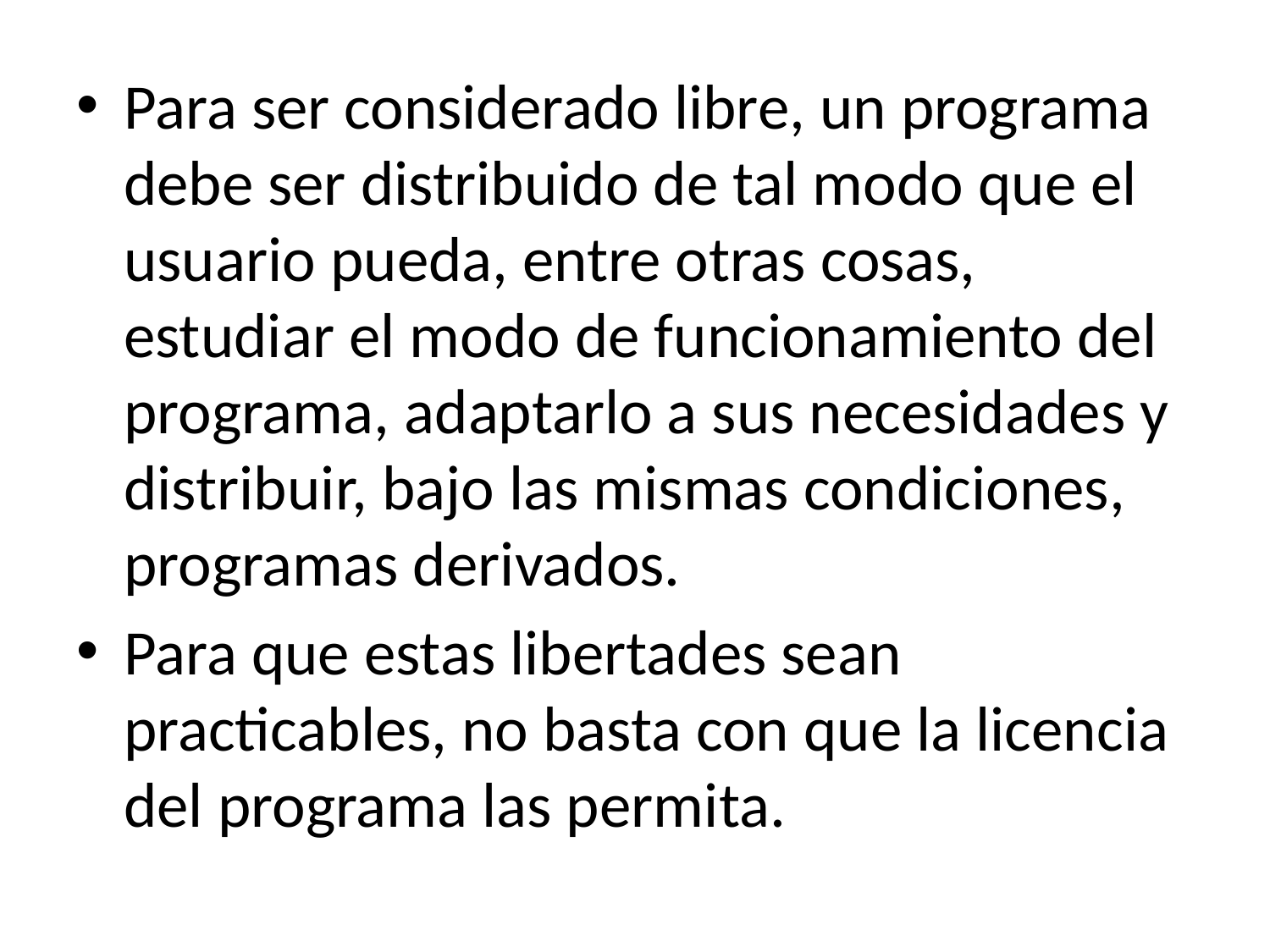

Para ser considerado libre, un programa debe ser distribuido de tal modo que el usuario pueda, entre otras cosas, estudiar el modo de funcionamiento del programa, adaptarlo a sus necesidades y distribuir, bajo las mismas condiciones, programas derivados.
Para que estas libertades sean practicables, no basta con que la licencia del programa las permita.